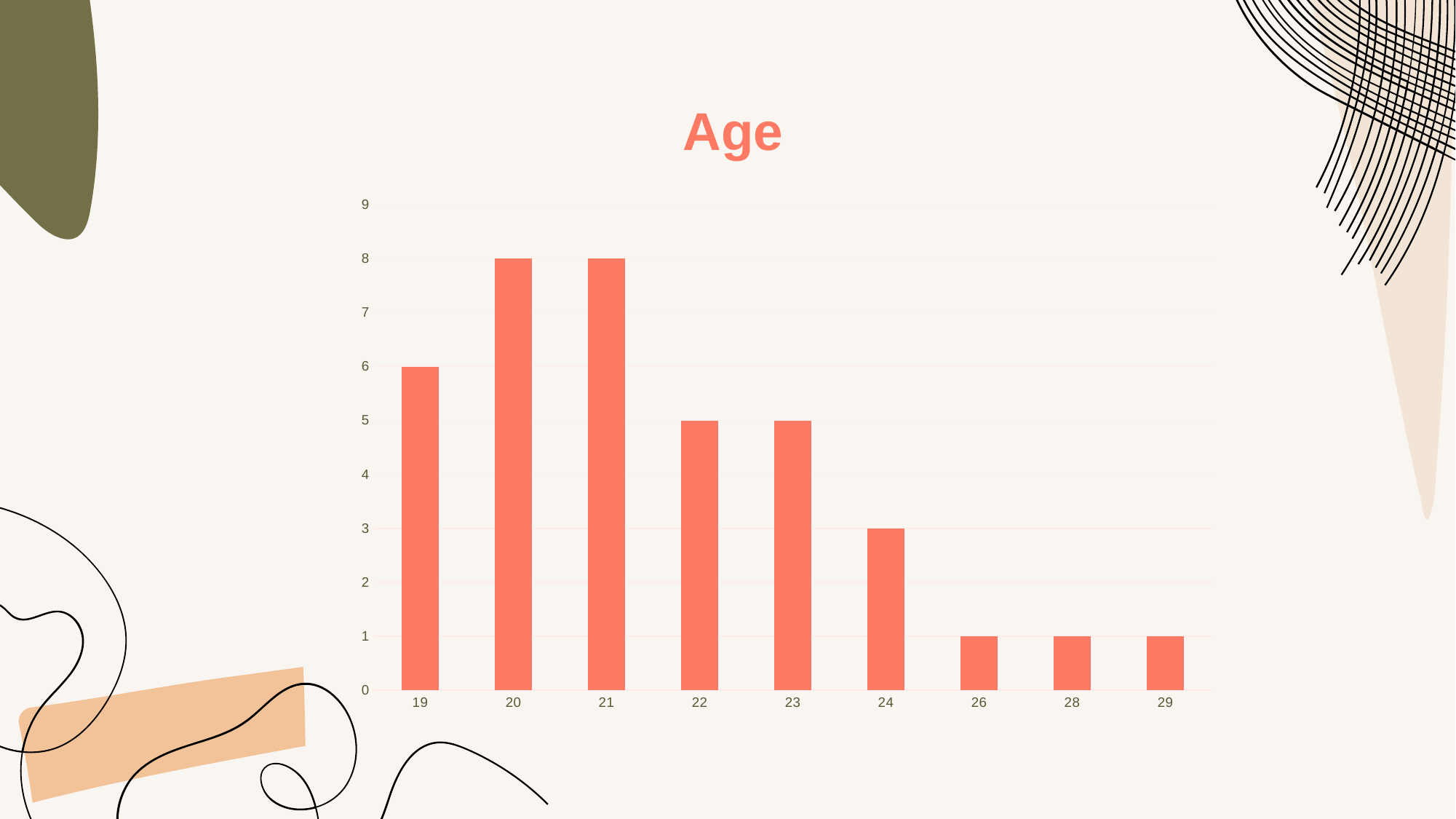

Age

### Chart

| Category |  |
|---|---|
| 19 | 6.0 |
| 20 | 8.0 |
| 21 | 8.0 |
| 22 | 5.0 |
| 23 | 5.0 |
| 24 | 3.0 |
| 26 | 1.0 |
| 28 | 1.0 |
| 29 | 1.0 |